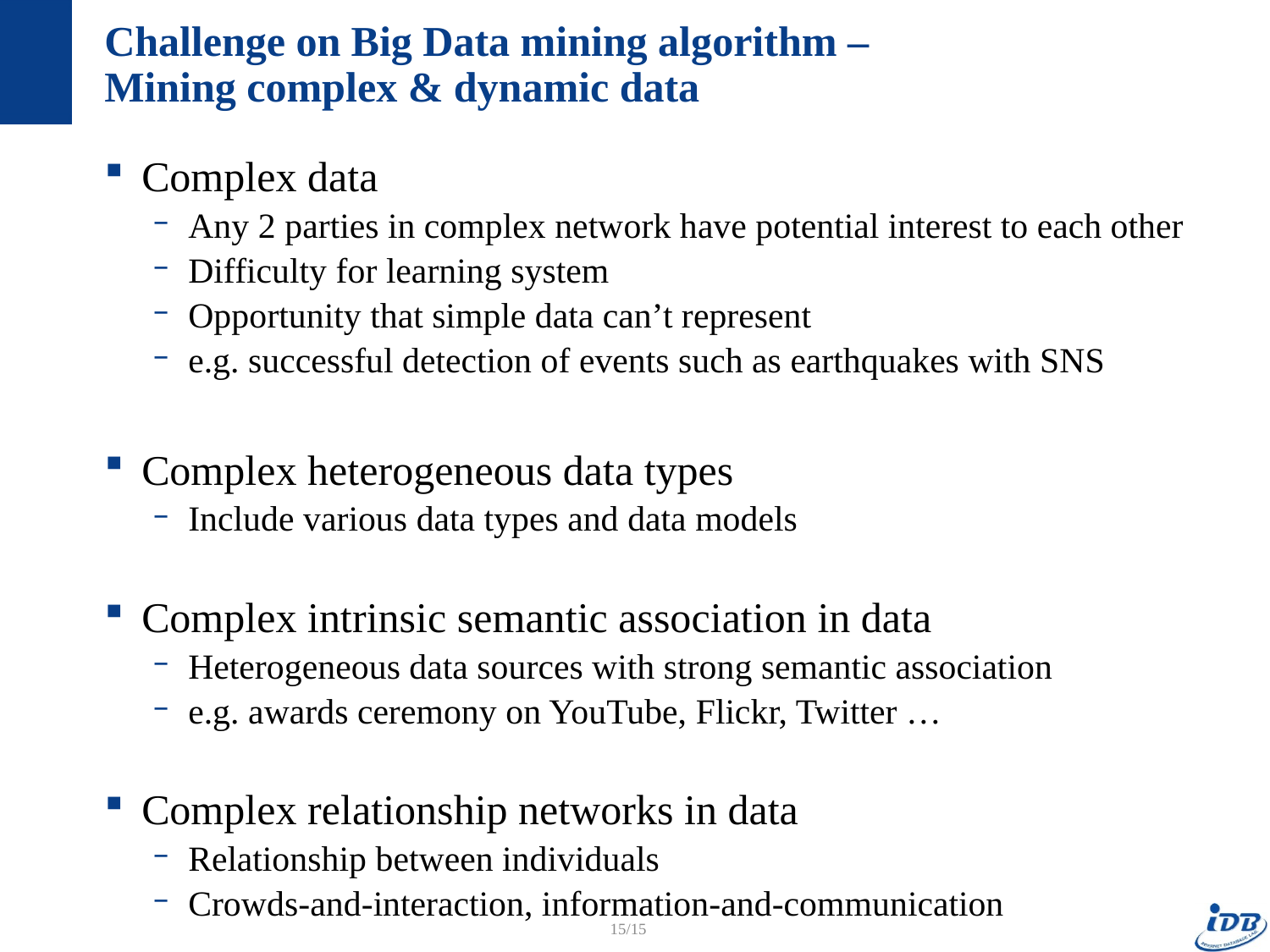

# Challenge on Big Data mining algorithm – Mining complex & dynamic data
Complex data
Any 2 parties in complex network have potential interest to each other
Difficulty for learning system
Opportunity that simple data can’t represent
e.g. successful detection of events such as earthquakes with SNS

Complex heterogeneous data types
Include various data types and data models

Complex intrinsic semantic association in data
Heterogeneous data sources with strong semantic association
e.g. awards ceremony on YouTube, Flickr, Twitter …

Complex relationship networks in data
Relationship between individuals
Crowds-and-interaction, information-and-communication
15/15